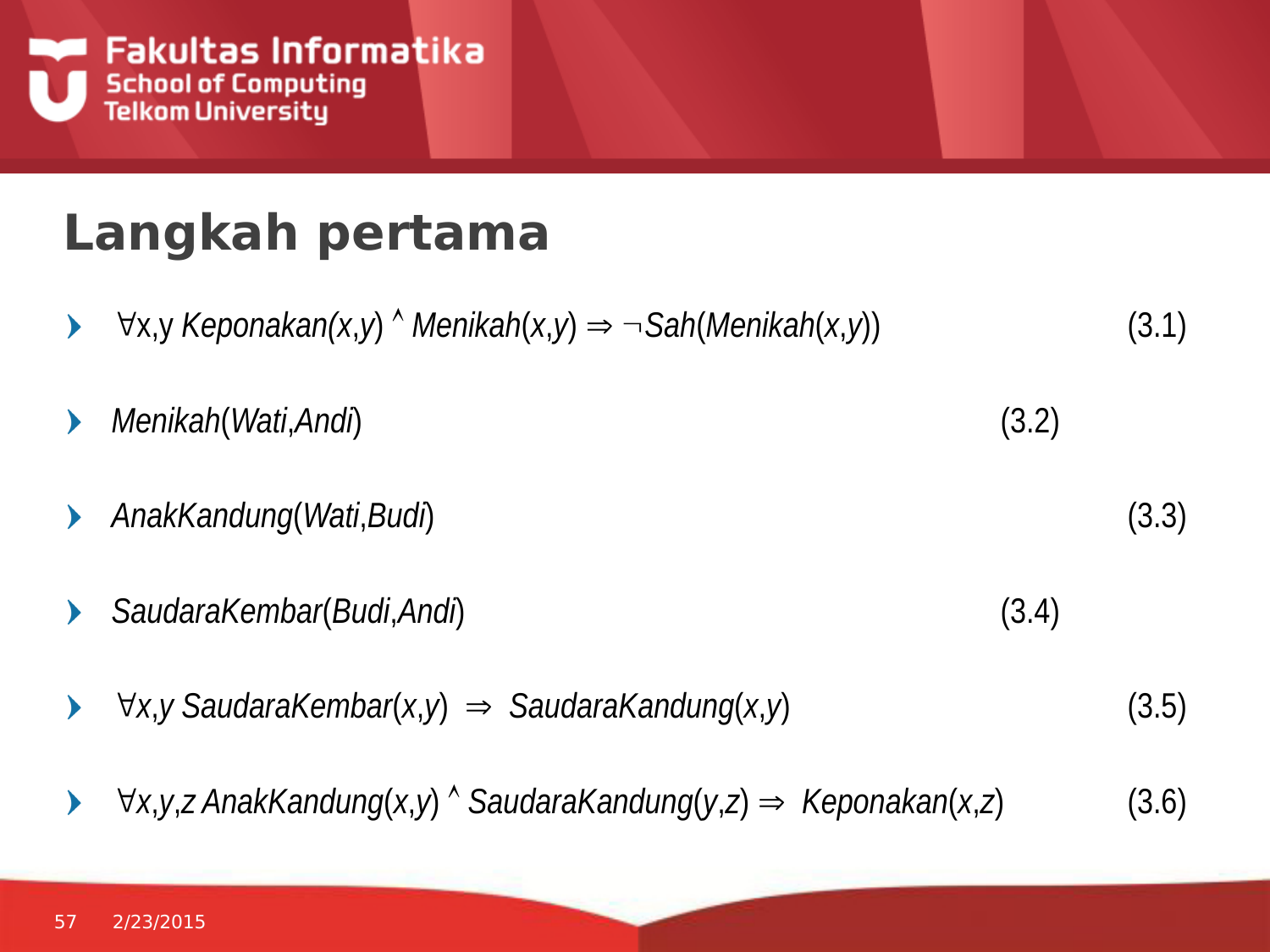

# Langkah pertama
∀x,y Keponakan(x,y) ∧ Menikah(x,y) ⇒ ¬Sah(Menikah(x,y))		(3.1)
Menikah(Wati,Andi)						(3.2)
AnakKandung(Wati,Budi)						(3.3)
SaudaraKembar(Budi,Andi)					(3.4)
∀x,y SaudaraKembar(x,y)  ⇒  SaudaraKandung(x,y)			(3.5)
∀x,y,z AnakKandung(x,y) ∧ SaudaraKandung(y,z) ⇒  Keponakan(x,z)	(3.6)
57
2/23/2015